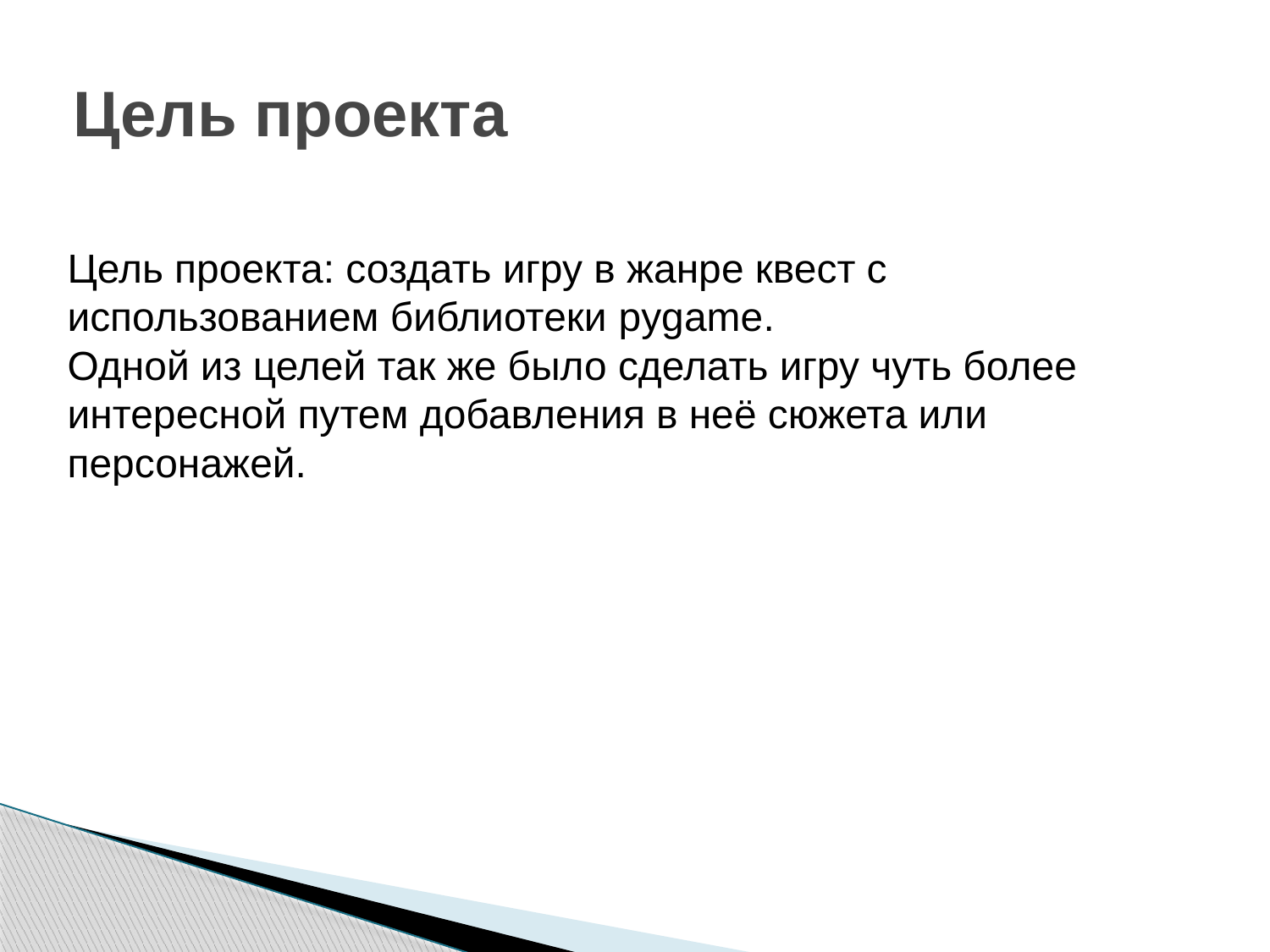

# Цель проекта
Цель проекта: создать игру в жанре квест с использованием библиотеки pygame.
Одной из целей так же было сделать игру чуть более интересной путем добавления в неё сюжета или персонажей.